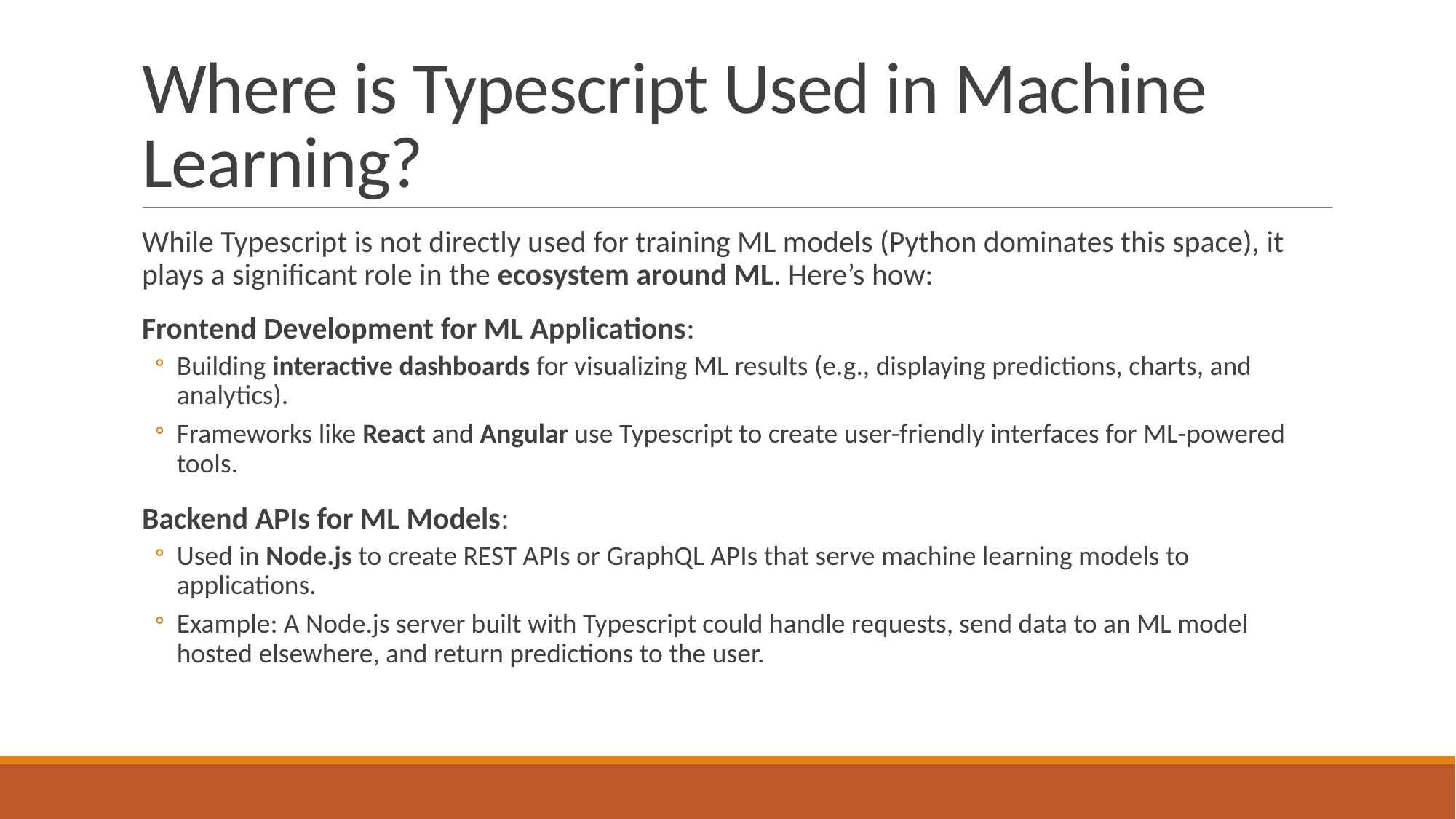

# Where is Typescript Used in Machine Learning?
While Typescript is not directly used for training ML models (Python dominates this space), it plays a significant role in the ecosystem around ML. Here’s how:
Frontend Development for ML Applications:
Building interactive dashboards for visualizing ML results (e.g., displaying predictions, charts, and analytics).
Frameworks like React and Angular use Typescript to create user-friendly interfaces for ML-powered tools.
Backend APIs for ML Models:
Used in Node.js to create REST APIs or GraphQL APIs that serve machine learning models to applications.
Example: A Node.js server built with Typescript could handle requests, send data to an ML model hosted elsewhere, and return predictions to the user.